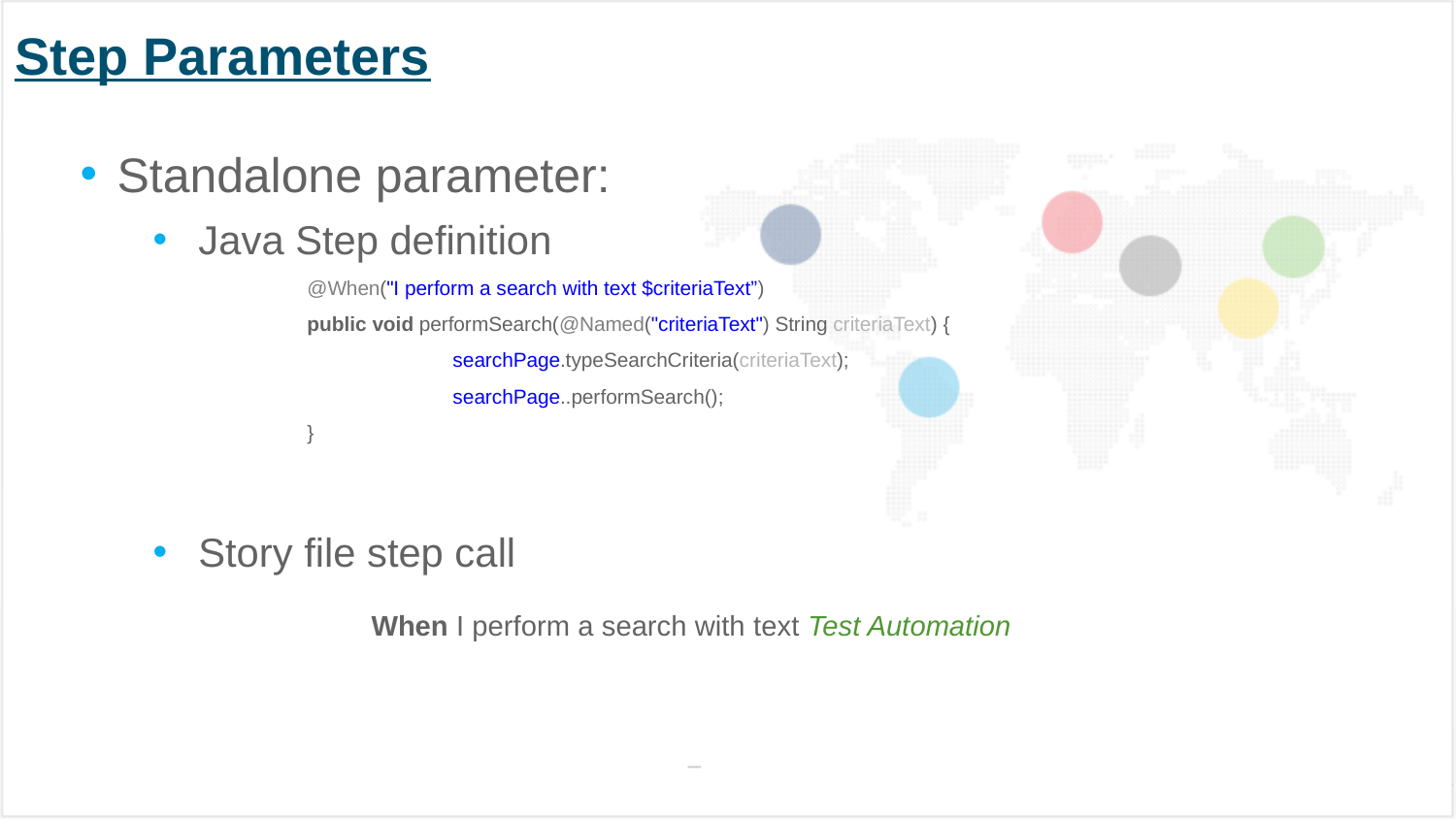

# Step Parameters
Standalone parameter:
Java Step definition
	@When("I perform a search with text $criteriaText”)
	public void performSearch(@Named("criteriaText") String criteriaText) {
		searchPage.typeSearchCriteria(criteriaText);
		searchPage..performSearch();
	}

Story file step call
		When I perform a search with text Test Automation